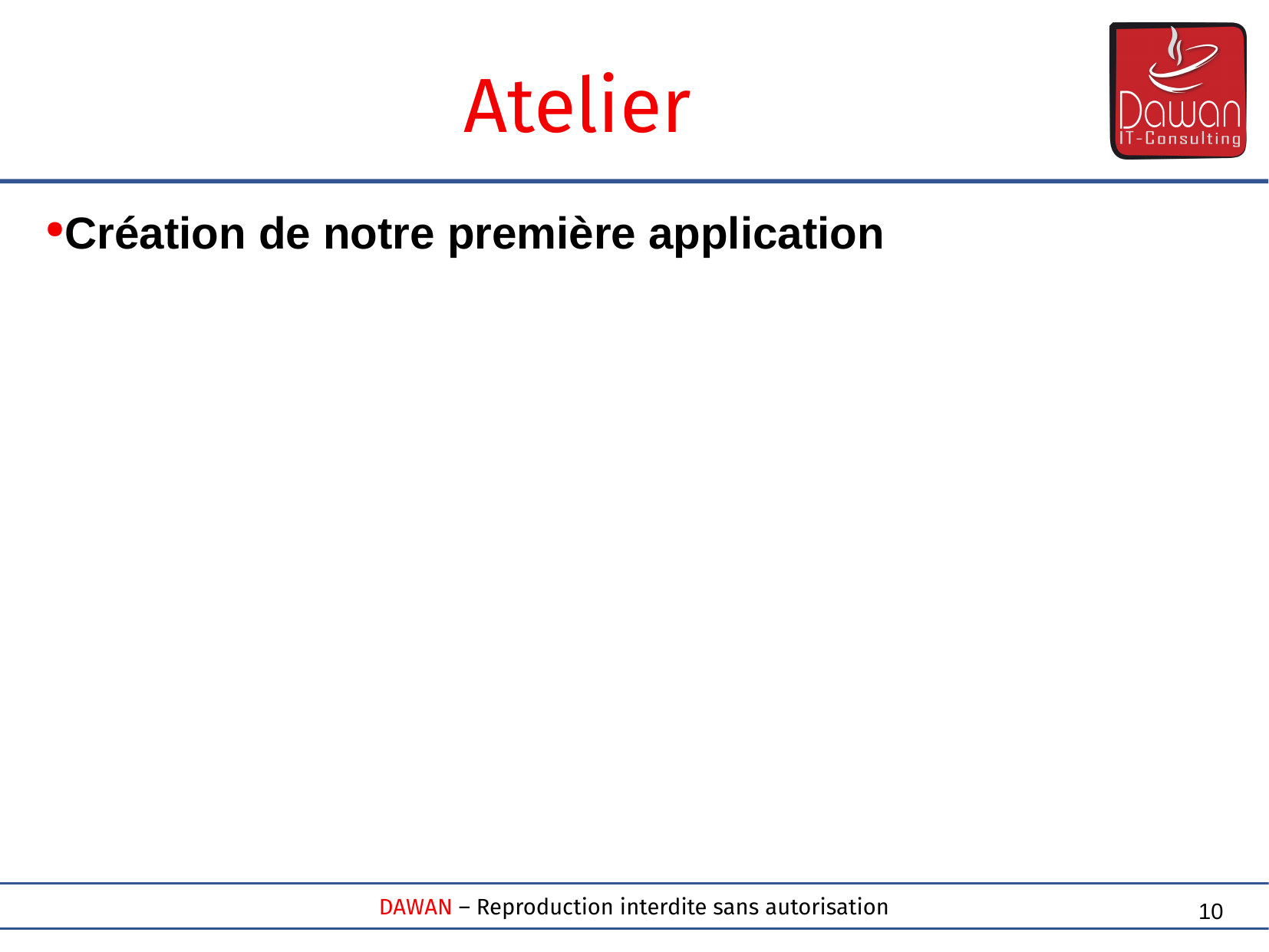

Atelier
Création de notre première application
10